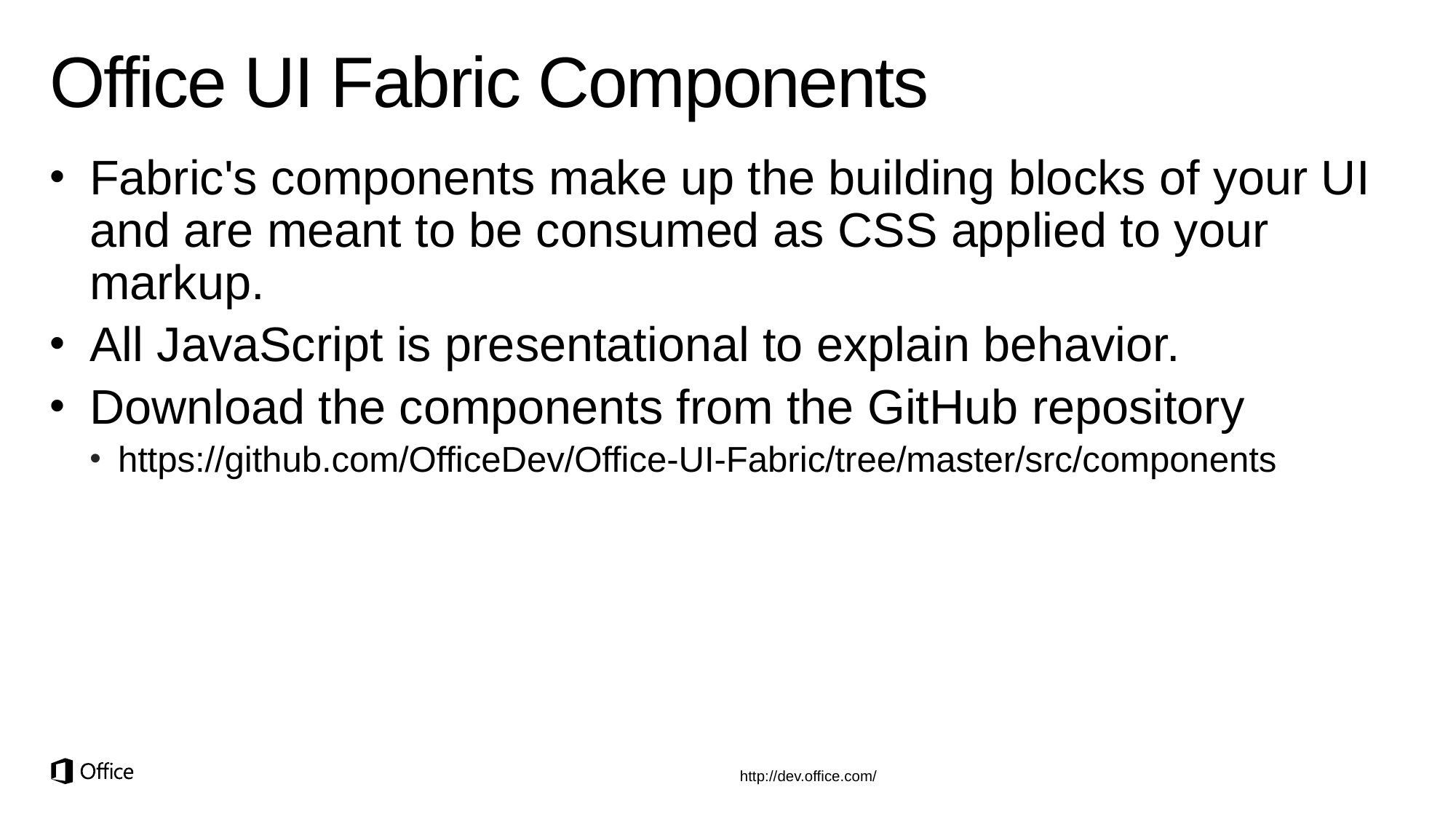

# Office UI Fabric Components
Fabric's components make up the building blocks of your UI and are meant to be consumed as CSS applied to your markup.
All JavaScript is presentational to explain behavior.
Download the components from the GitHub repository
https://github.com/OfficeDev/Office-UI-Fabric/tree/master/src/components